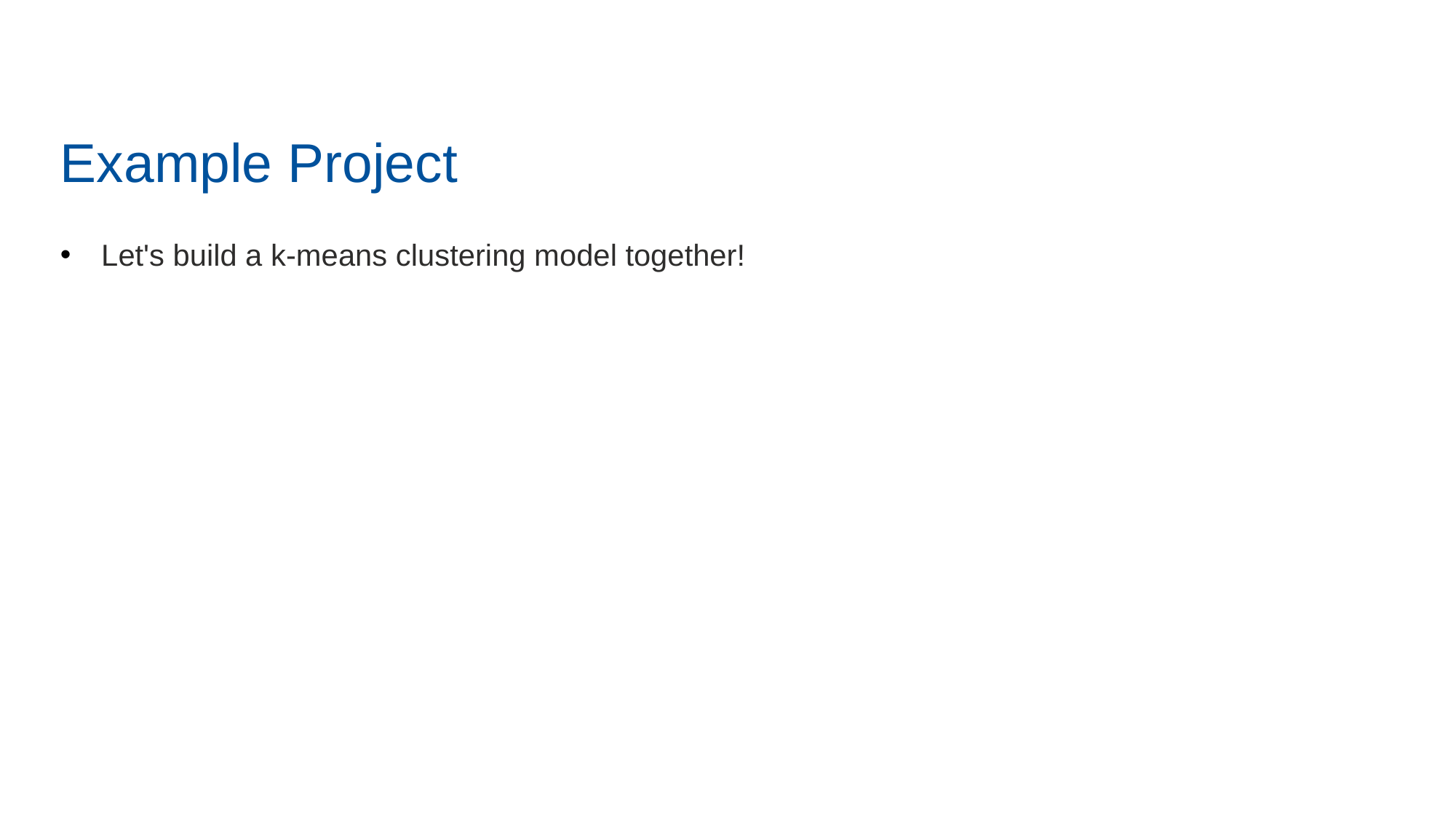

15
# Example Project
Let's build a k-means clustering model together!